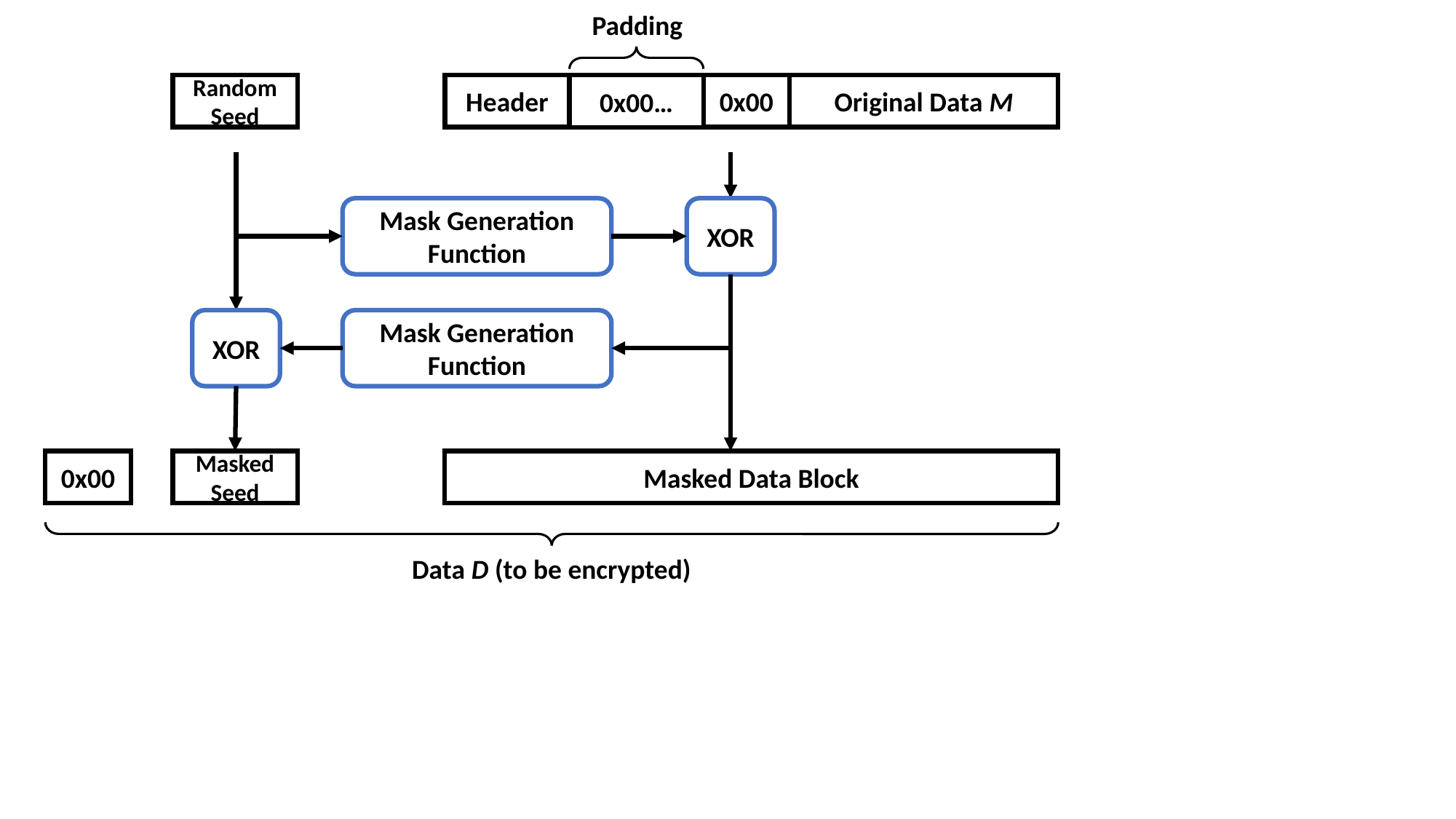

Padding

Random
Seed
Header
0x00
Original Data M
0x00…
Mask Generation Function
XOR
XOR
Mask Generation Function
0x00
Masked
Seed
Masked Data Block
Data D (to be encrypted)